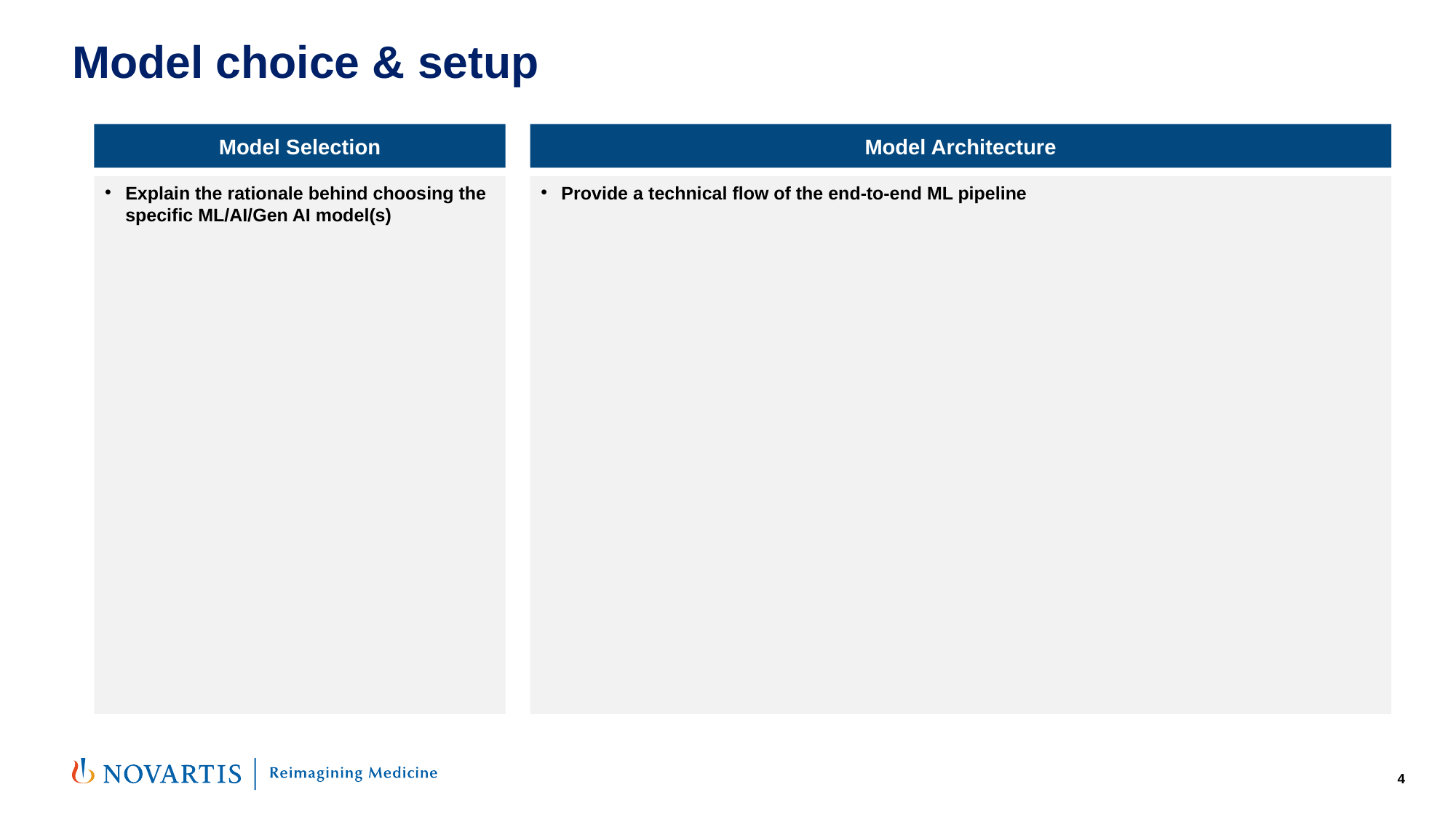

# Model choice & setup
Model Selection
Model Architecture
Explain the rationale behind choosing the specific ML/AI/Gen AI model(s)
Provide a technical flow of the end-to-end ML pipeline
4